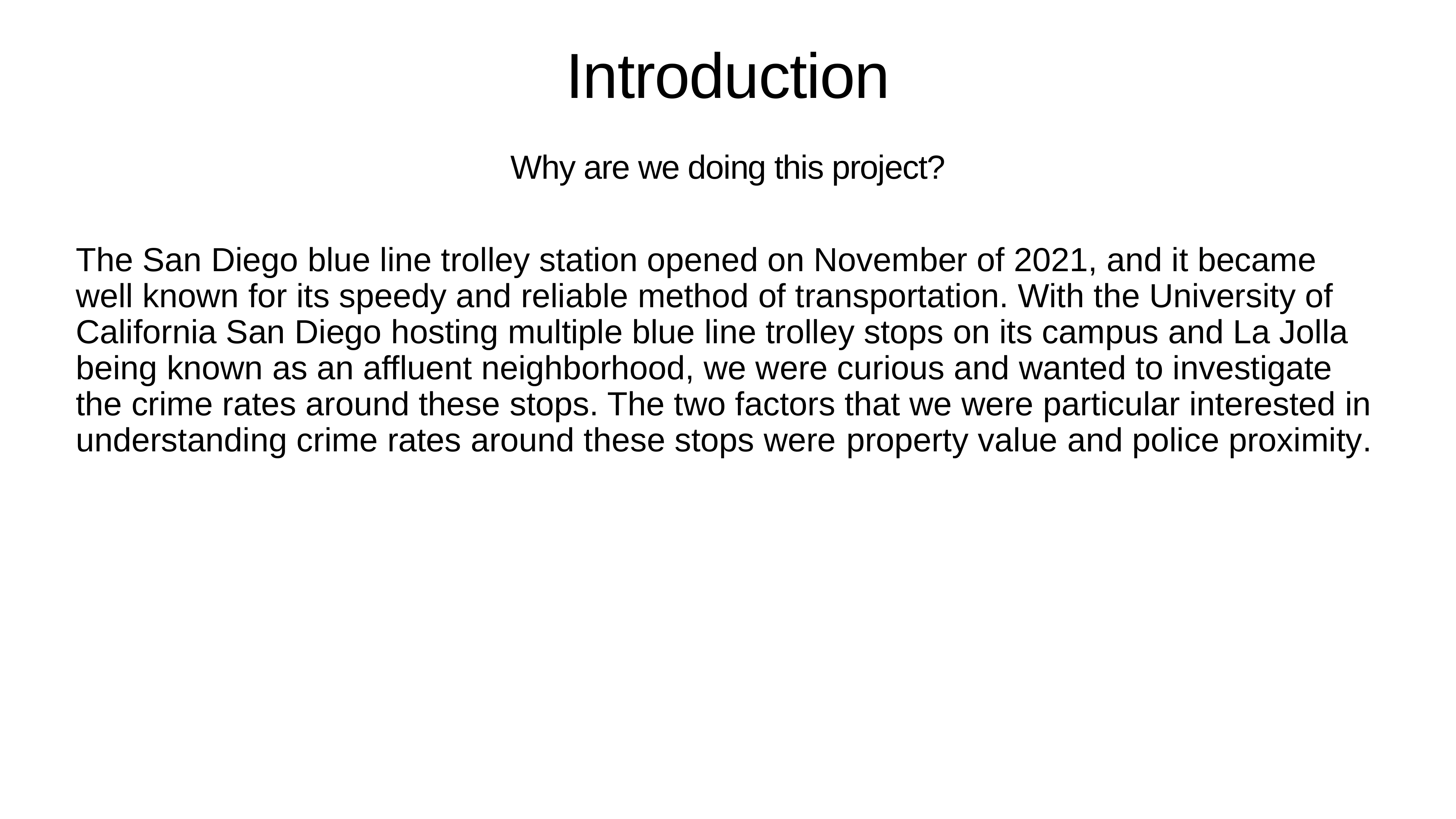

# Introduction
Why are we doing this project?
The San Diego blue line trolley station opened on November of 2021, and it became well known for its speedy and reliable method of transportation. With the University of California San Diego hosting multiple blue line trolley stops on its campus and La Jolla being known as an affluent neighborhood, we were curious and wanted to investigate the crime rates around these stops. The two factors that we were particular interested in understanding crime rates around these stops were property value and police proximity.